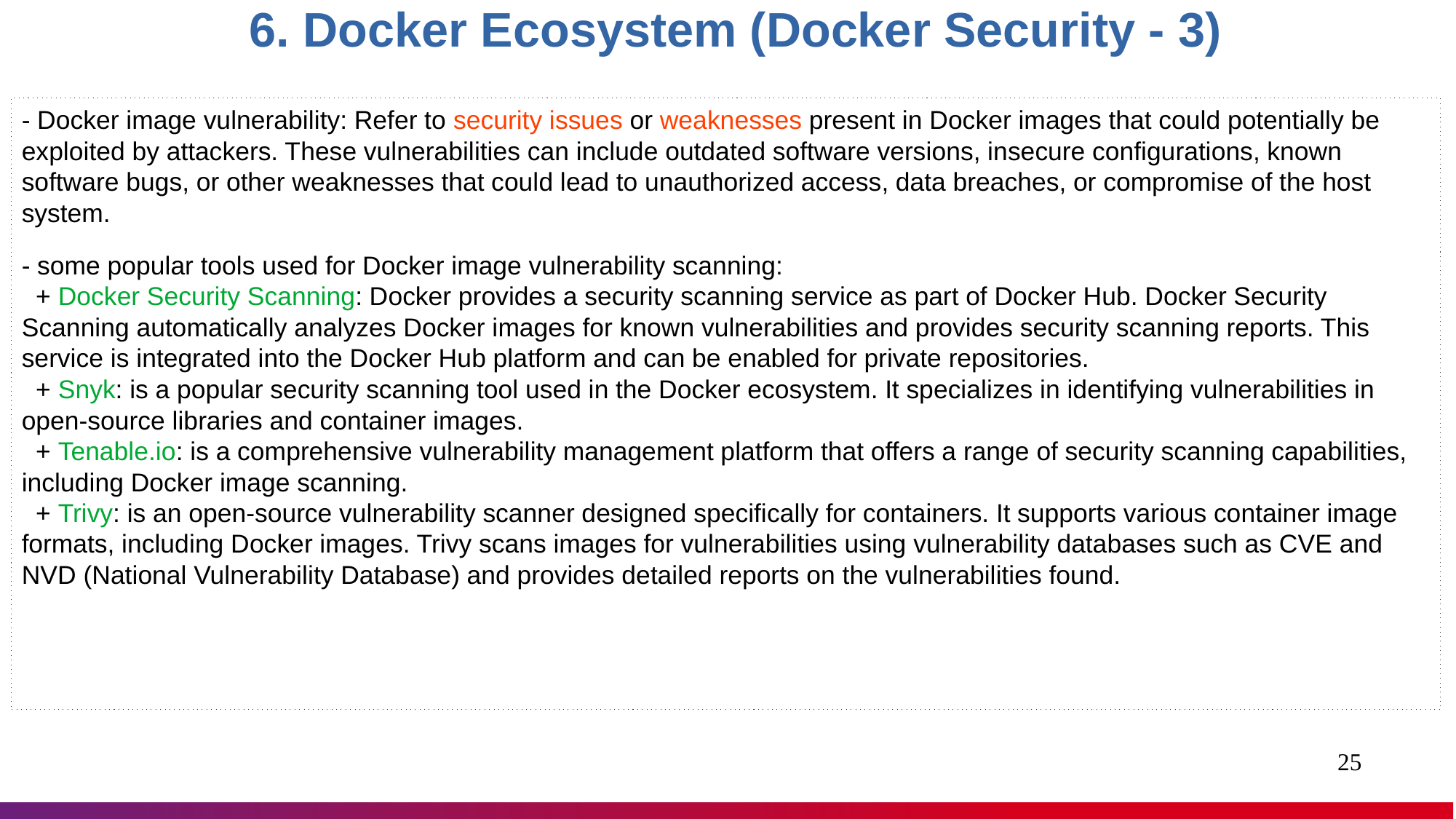

6. Docker Ecosystem (Docker Security - 3)
- Docker image vulnerability: Refer to security issues or weaknesses present in Docker images that could potentially be exploited by attackers. These vulnerabilities can include outdated software versions, insecure configurations, known software bugs, or other weaknesses that could lead to unauthorized access, data breaches, or compromise of the host system.
- some popular tools used for Docker image vulnerability scanning:
  + Docker Security Scanning: Docker provides a security scanning service as part of Docker Hub. Docker Security Scanning automatically analyzes Docker images for known vulnerabilities and provides security scanning reports. This service is integrated into the Docker Hub platform and can be enabled for private repositories.
  + Snyk: is a popular security scanning tool used in the Docker ecosystem. It specializes in identifying vulnerabilities in open-source libraries and container images.
  + Tenable.io: is a comprehensive vulnerability management platform that offers a range of security scanning capabilities, including Docker image scanning.
  + Trivy: is an open-source vulnerability scanner designed specifically for containers. It supports various container image formats, including Docker images. Trivy scans images for vulnerabilities using vulnerability databases such as CVE and NVD (National Vulnerability Database) and provides detailed reports on the vulnerabilities found.

25